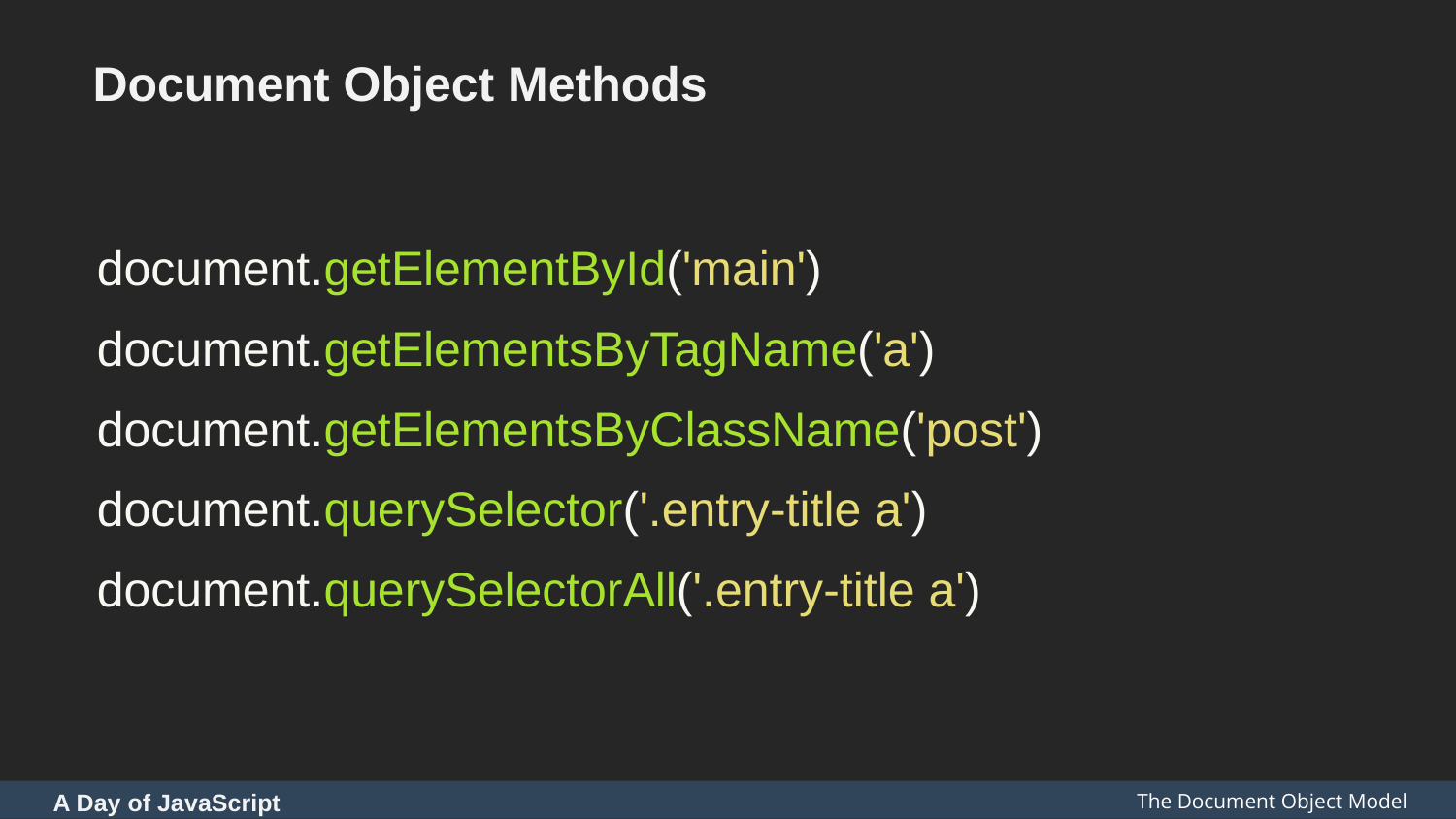

Document Object Methods
document.getElementById('main')
document.getElementsByTagName('a')
document.getElementsByClassName('post')
document.querySelector('.entry-title a')
document.querySelectorAll('.entry-title a')

The Document Object Model